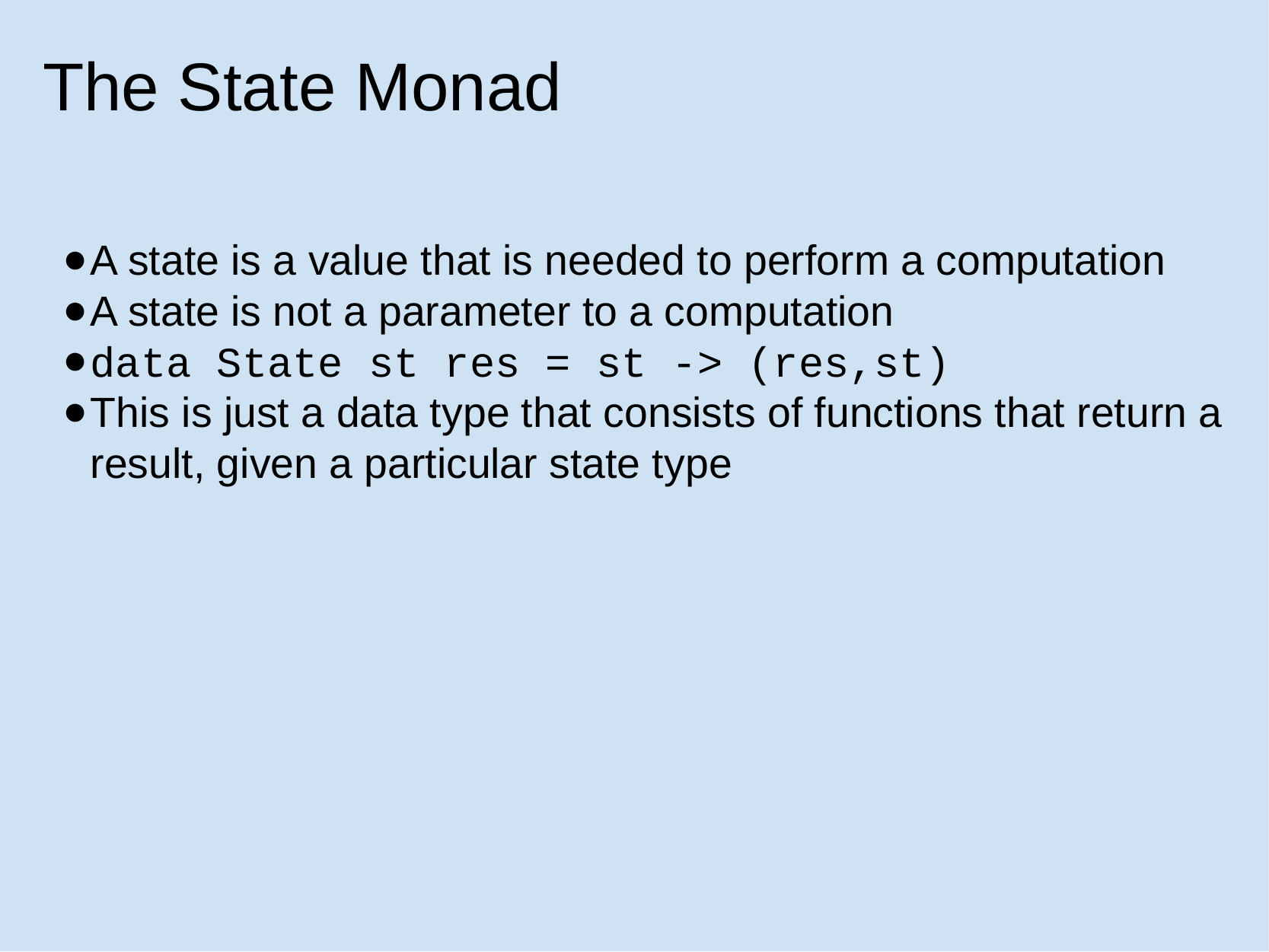

# The State Monad
A state is a value that is needed to perform a computation
A state is not a parameter to a computation
data State st res = st -> (res,st)
This is just a data type that consists of functions that return a result, given a particular state type